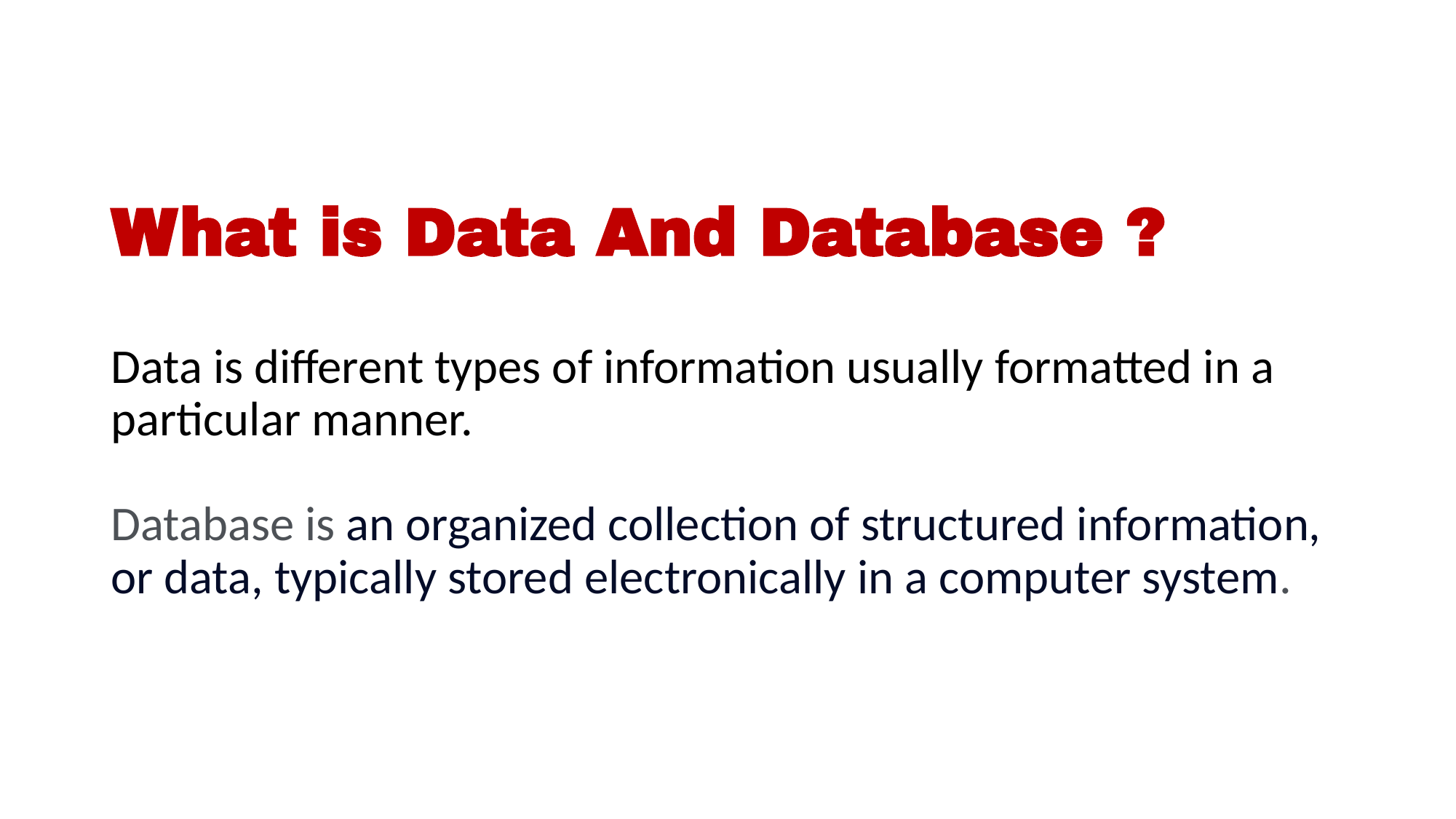

# What is Data And Database ? Data is different types of information usually formatted in a particular manner. Database is an organized collection of structured information, or data, typically stored electronically in a computer system.